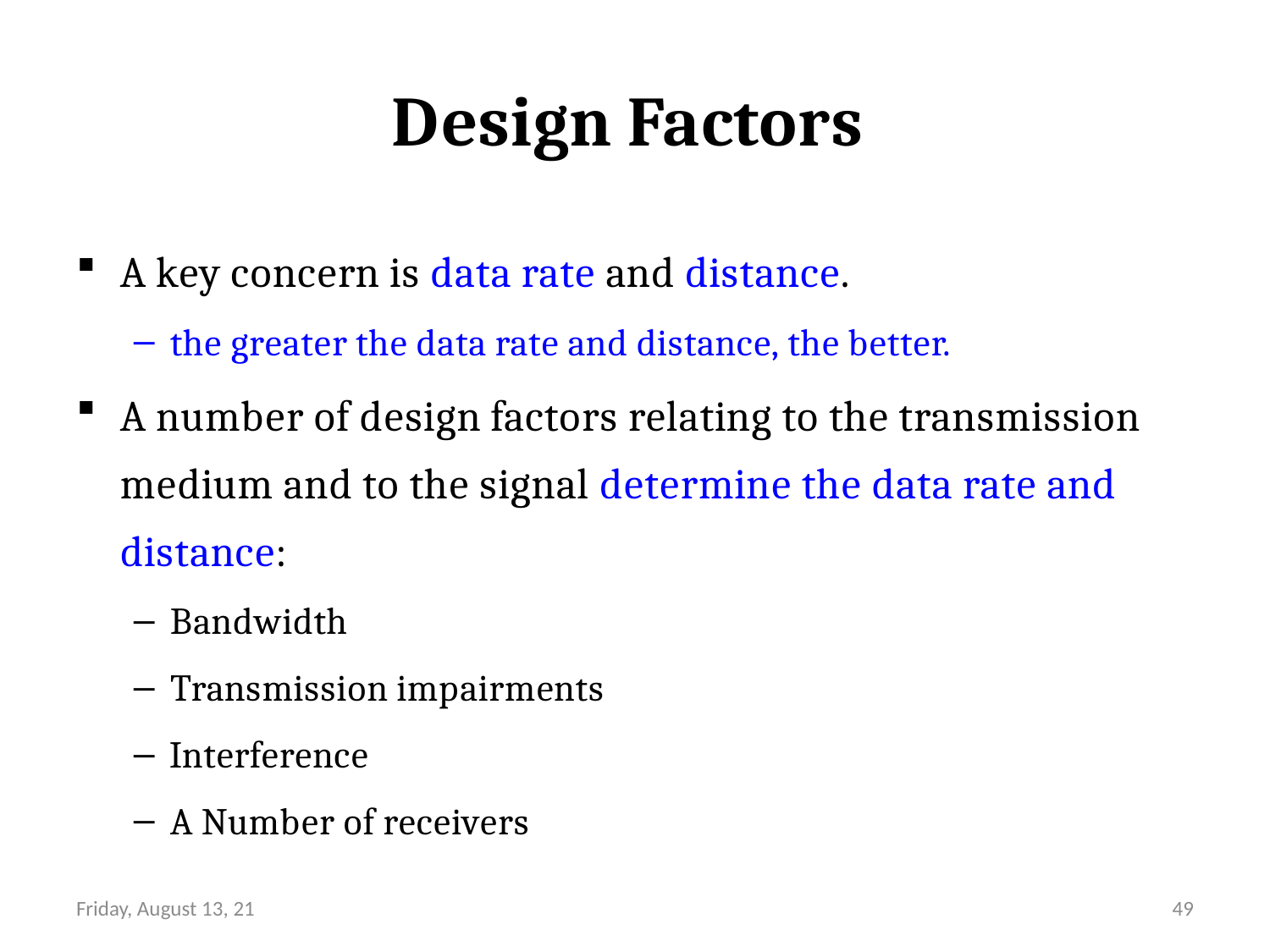

# Design Factors
A key concern is data rate and distance.
the greater the data rate and distance, the better.
A number of design factors relating to the transmission medium and to the signal determine the data rate and distance:
Bandwidth
Transmission impairments
Interference
A Number of receivers

Friday, August 13, 21
49